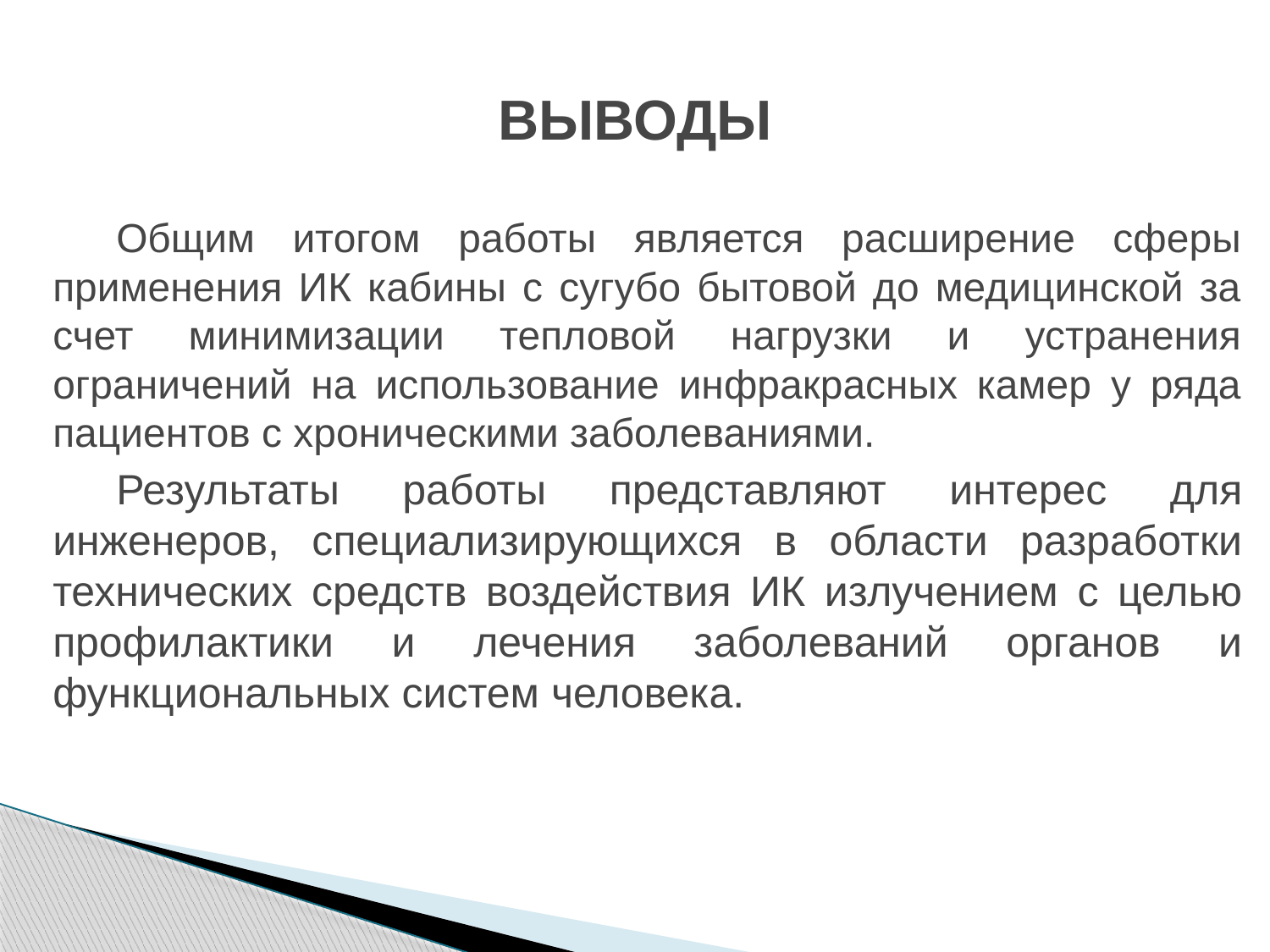

# ВЫВОДЫ
Общим итогом работы является расширение сферы применения ИК кабины с сугубо бытовой до медицинской за счет минимизации тепловой нагрузки и устранения ограничений на использование инфракрасных камер у ряда пациентов с хроническими заболеваниями.
Результаты работы представляют интерес для инженеров, специализирующихся в области разработки технических средств воздействия ИК излучением с целью профилактики и лечения заболеваний органов и функциональных систем человека.